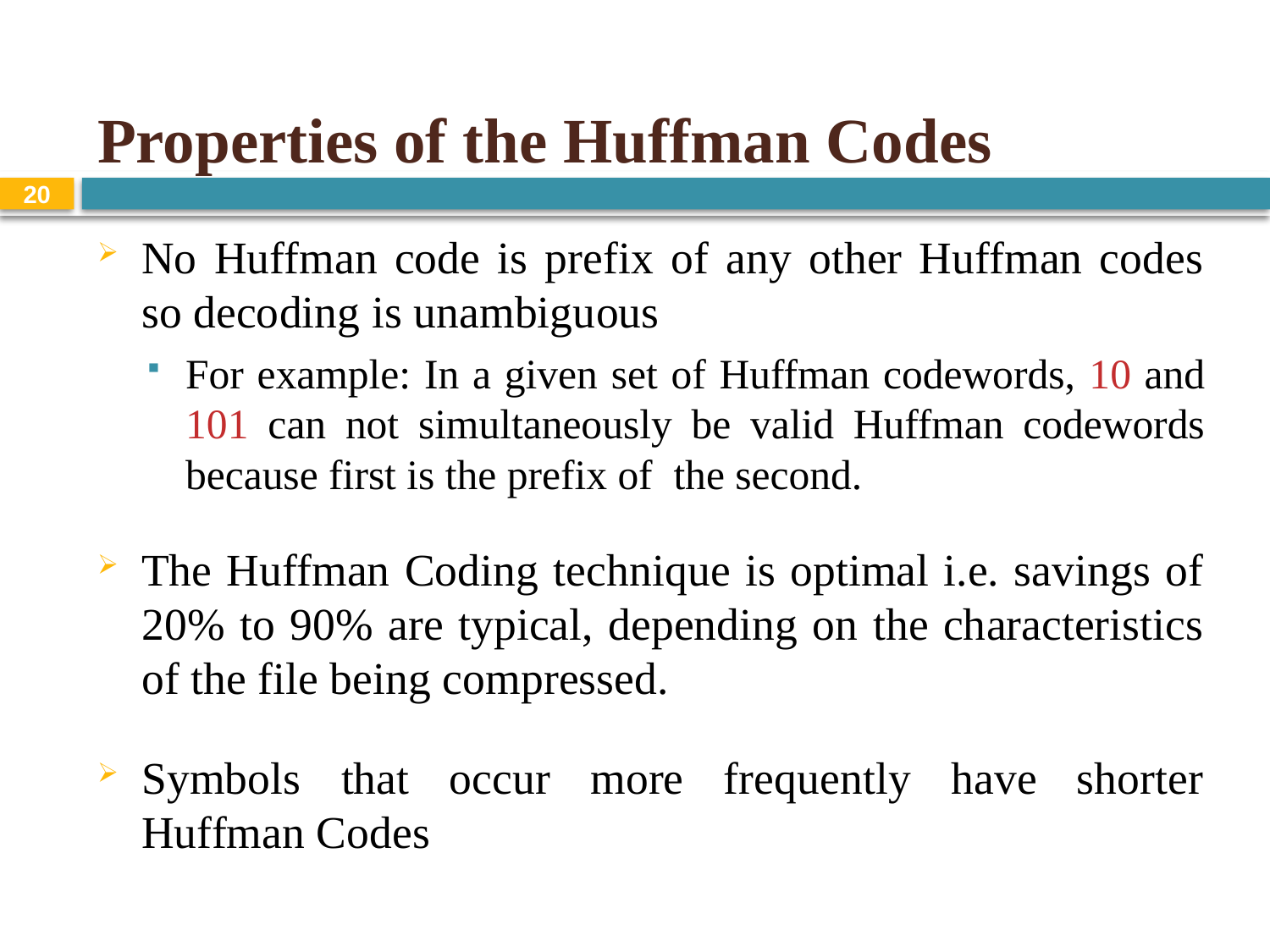

# Properties of the Huffman Codes
20
No Huffman code is prefix of any other Huffman codes so decoding is unambiguous
For example: In a given set of Huffman codewords, 10 and 101 can not simultaneously be valid Huffman codewords because first is the prefix of  the second.

The Huffman Coding technique is optimal i.e. savings of 20% to 90% are typical, depending on the characteristics of the file being compressed.

Symbols that occur more frequently have shorter Huffman Codes